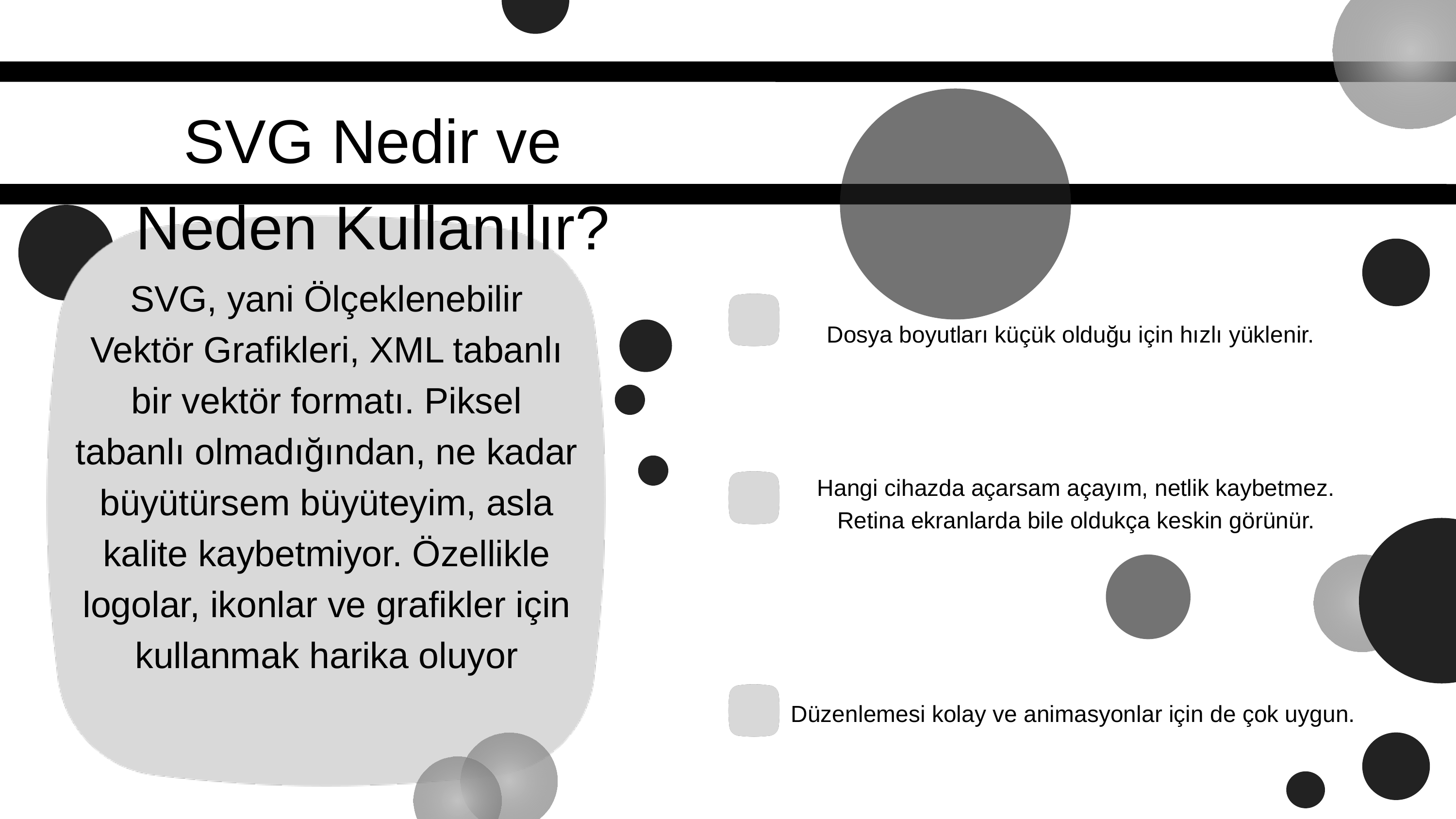

SVG Nedir ve Neden Kullanılır?

SVG, yani Ölçeklenebilir Vektör Grafikleri, XML tabanlı bir vektör formatı. Piksel tabanlı olmadığından, ne kadar büyütürsem büyüteyim, asla kalite kaybetmiyor. Özellikle logolar, ikonlar ve grafikler için kullanmak harika oluyor

Dosya boyutları küçük olduğu için hızlı yüklenir.

Hangi cihazda açarsam açayım, netlik kaybetmez. Retina ekranlarda bile oldukça keskin görünür.

Düzenlemesi kolay ve animasyonlar için de çok uygun.